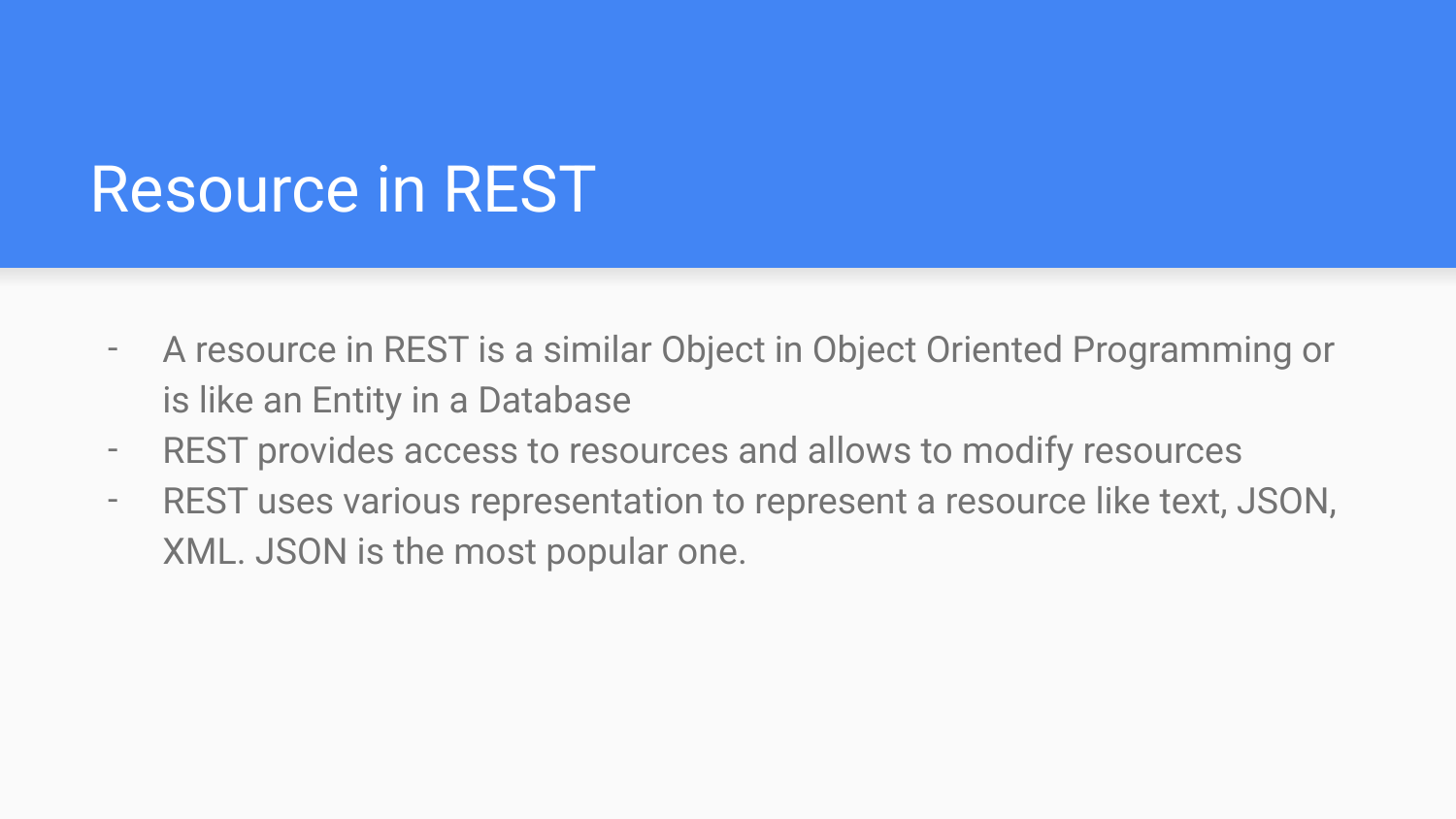

# Resource in REST
A resource in REST is a similar Object in Object Oriented Programming or is like an Entity in a Database
REST provides access to resources and allows to modify resources
REST uses various representation to represent a resource like text, JSON, XML. JSON is the most popular one.